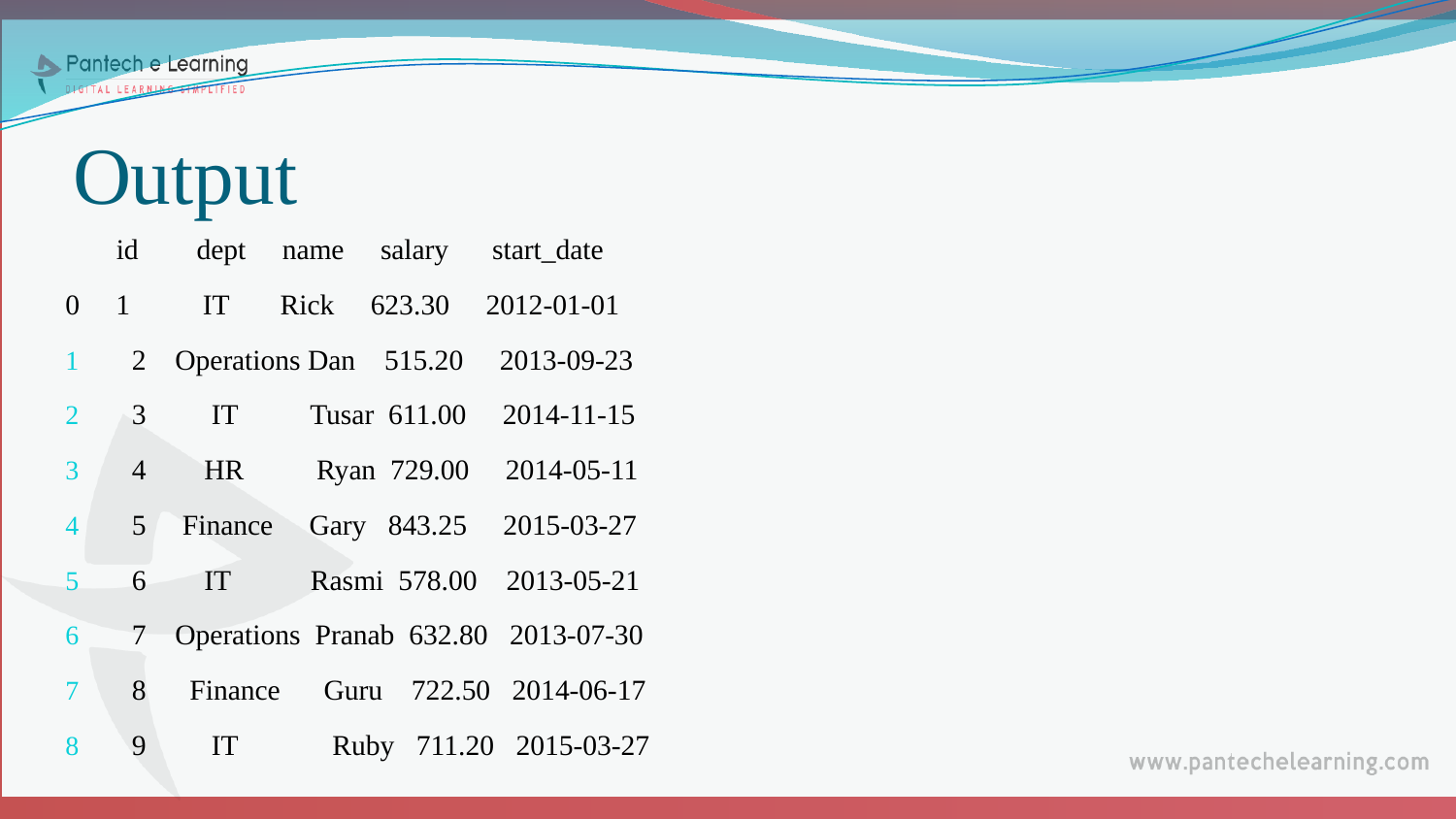

# Output
       id        dept     name     salary      start_date
0     1          IT       Rick     623.30     2012-01-01
2    Operations Dan    515.20     2013-09-23
3         IT          Tusar  611.00     2014-11-15
4        HR          Ryan  729.00     2014-05-11
5     Finance     Gary   843.25     2015-03-27
6        IT           Rasmi  578.00    2013-05-21
7    Operations  Pranab  632.80   2013-07-30
8      Finance      Guru    722.50   2014-06-17
9         IT             Ruby   711.20   2015-03-27